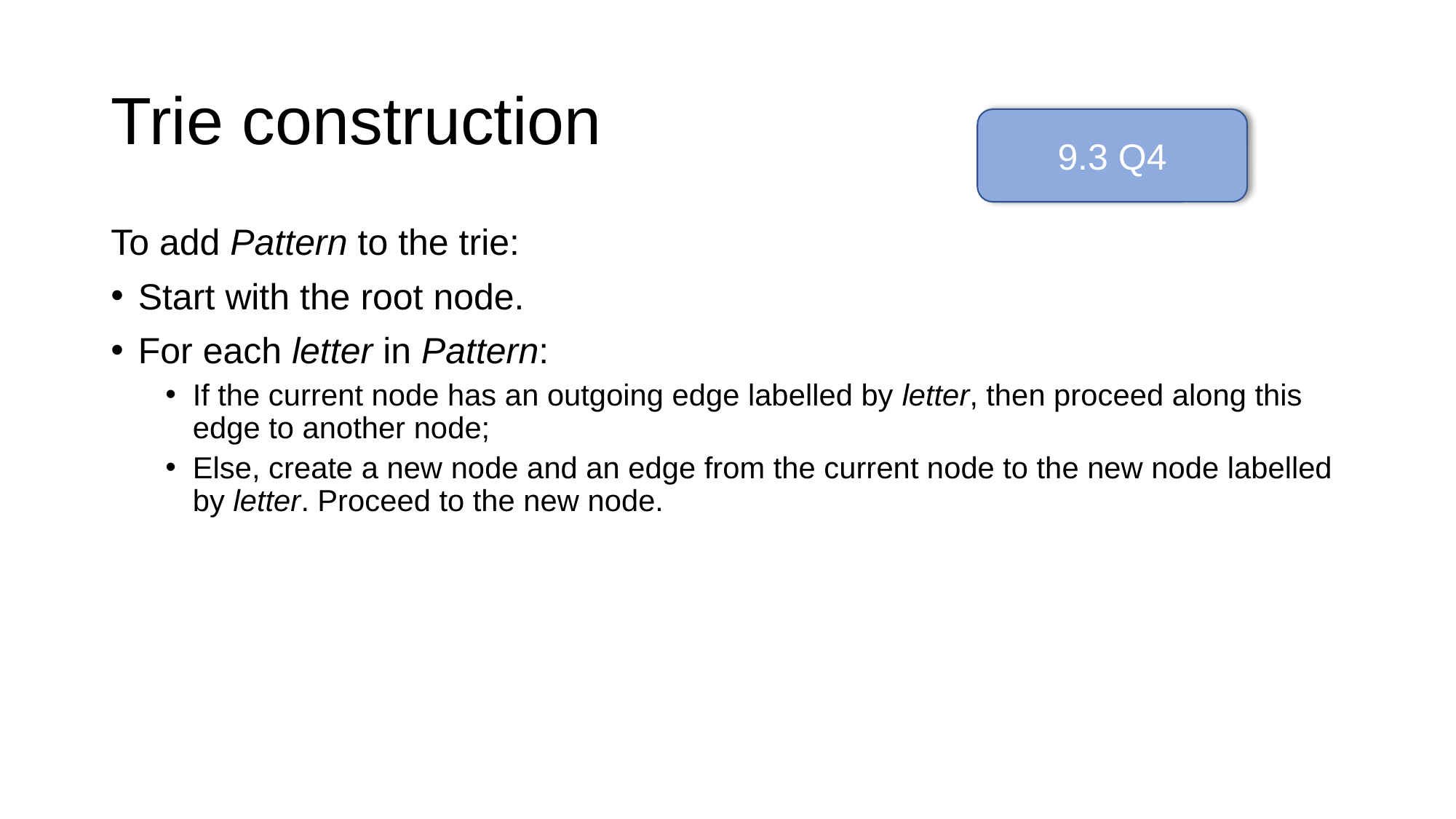

# Trie construction
9.3 Q4
To add Pattern to the trie:
Start with the root node.
For each letter in Pattern:
If the current node has an outgoing edge labelled by letter, then proceed along this edge to another node;
Else, create a new node and an edge from the current node to the new node labelled by letter. Proceed to the new node.